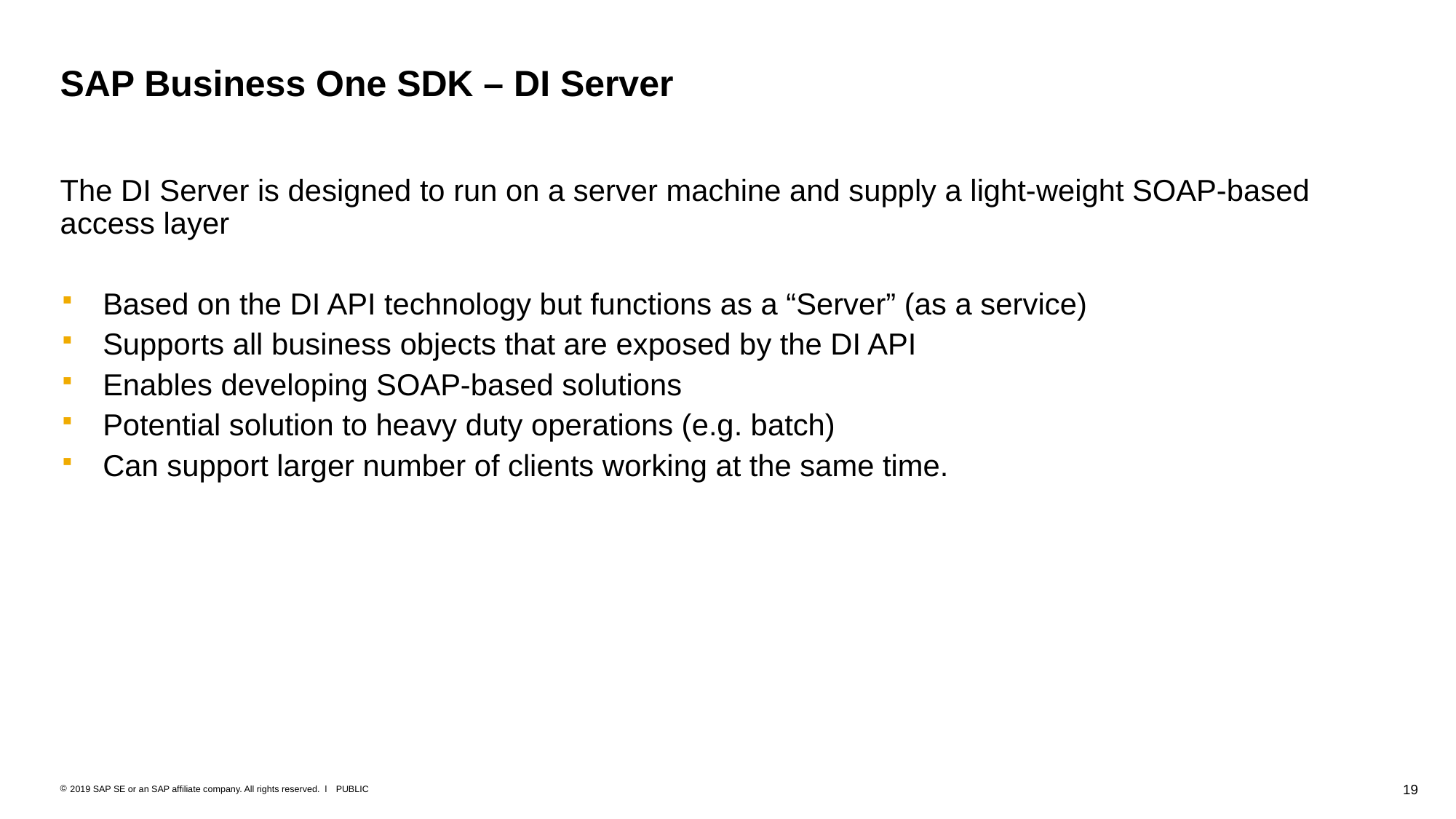

# SAP Business One SDK – DI Server
The DI Server is designed to run on a server machine and supply a light-weight SOAP-based access layer

Based on the DI API technology but functions as a “Server” (as a service)
Supports all business objects that are exposed by the DI API
Enables developing SOAP-based solutions
Potential solution to heavy duty operations (e.g. batch)
Can support larger number of clients working at the same time.